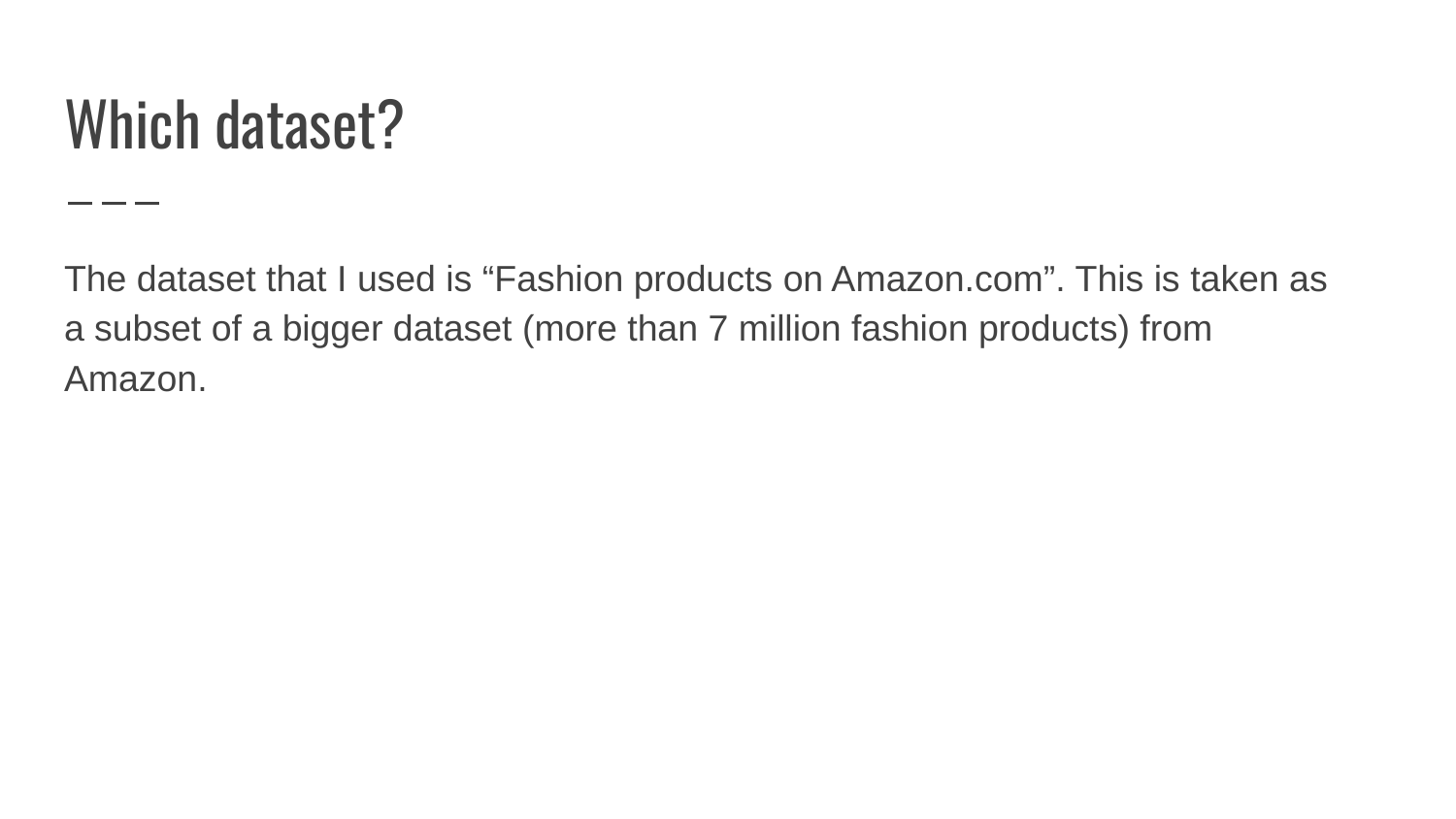

# Which dataset?
The dataset that I used is “Fashion products on Amazon.com”. This is taken as a subset of a bigger dataset (more than 7 million fashion products) from Amazon.